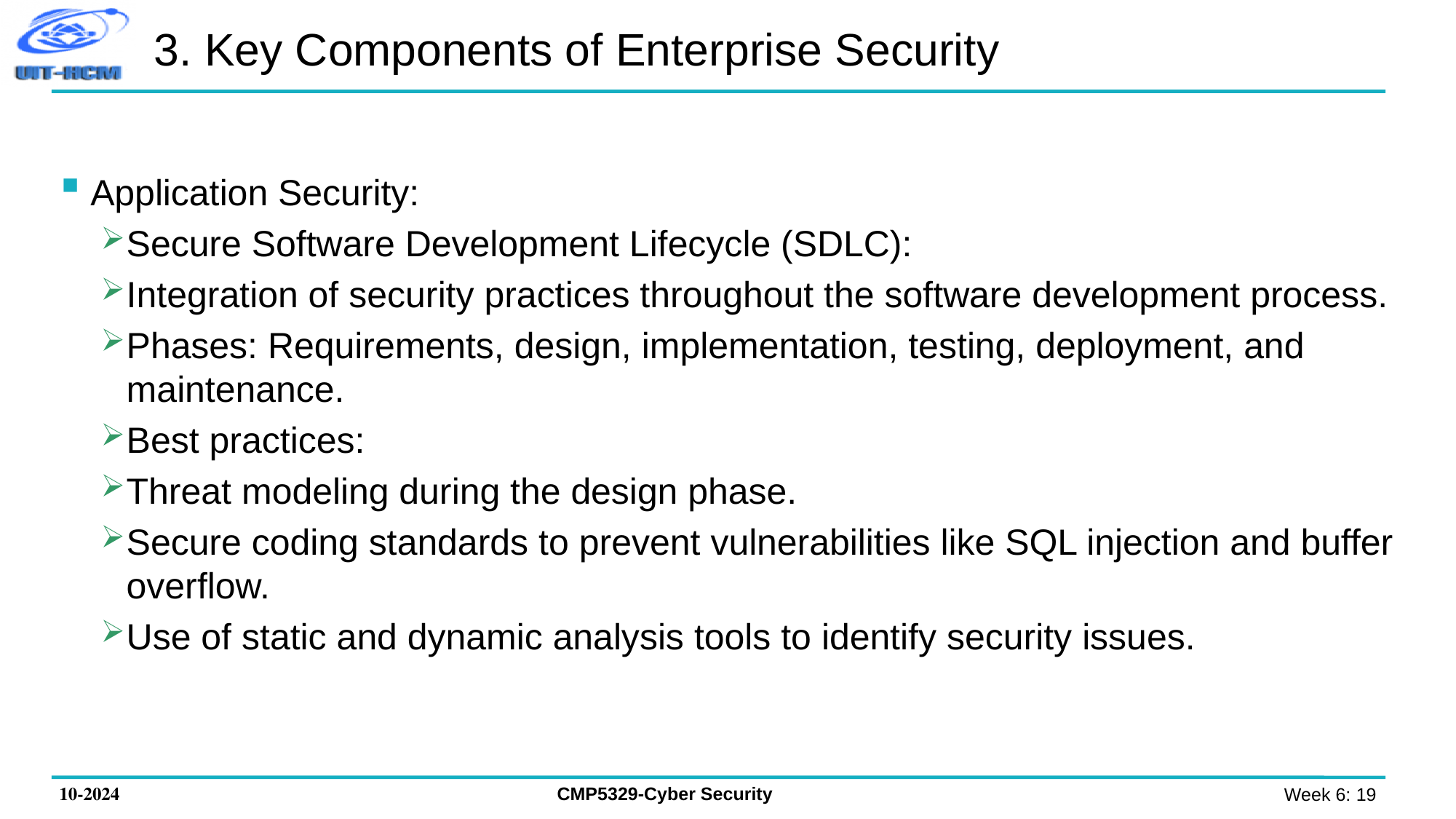

# 3. Key Components of Enterprise Security

Application Security:
Secure Software Development Lifecycle (SDLC):
Integration of security practices throughout the software development process.
Phases: Requirements, design, implementation, testing, deployment, and maintenance.
Best practices:
Threat modeling during the design phase.
Secure coding standards to prevent vulnerabilities like SQL injection and buffer overflow.
Use of static and dynamic analysis tools to identify security issues.